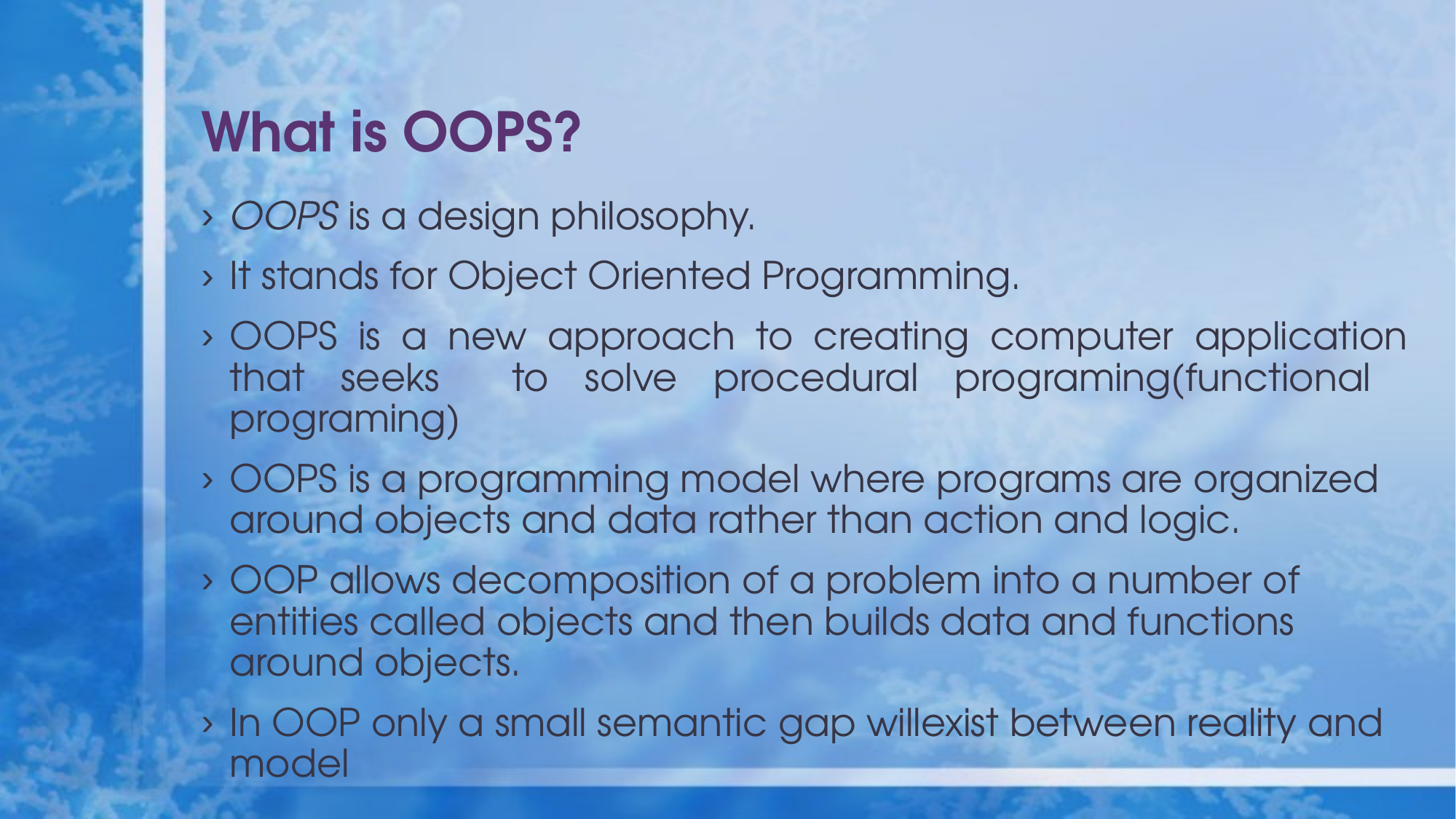

# What is OOPS?
OOPS is a design philosophy.
It stands for Object Oriented Programming.
OOPS is a new approach to creating computer application that seeks  to solve procedural programing(functional  programing)
OOPS is a programming model where programs are organized around objects and data rather than action and logic.
OOP allows decomposition of a problem into a number of entities called objects and then builds data and functions around objects.
In OOP only a small semantic gap willexist between reality and model